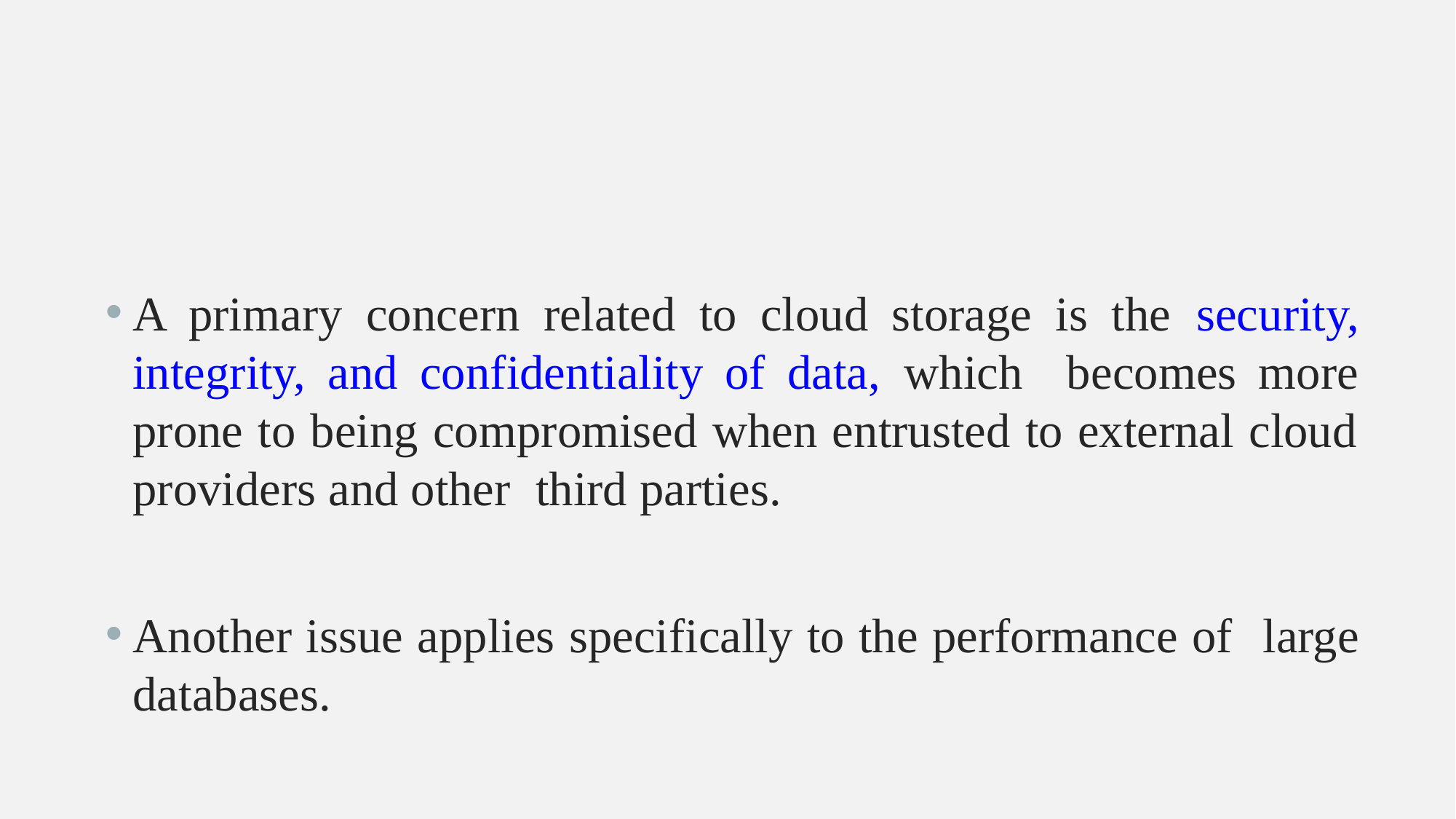

#
A primary concern related to cloud storage is the security, integrity, and confidentiality of data, which  becomes more prone to being compromised when entrusted to external cloud providers and other  third parties.

Another issue applies specifically to the performance of  large databases.